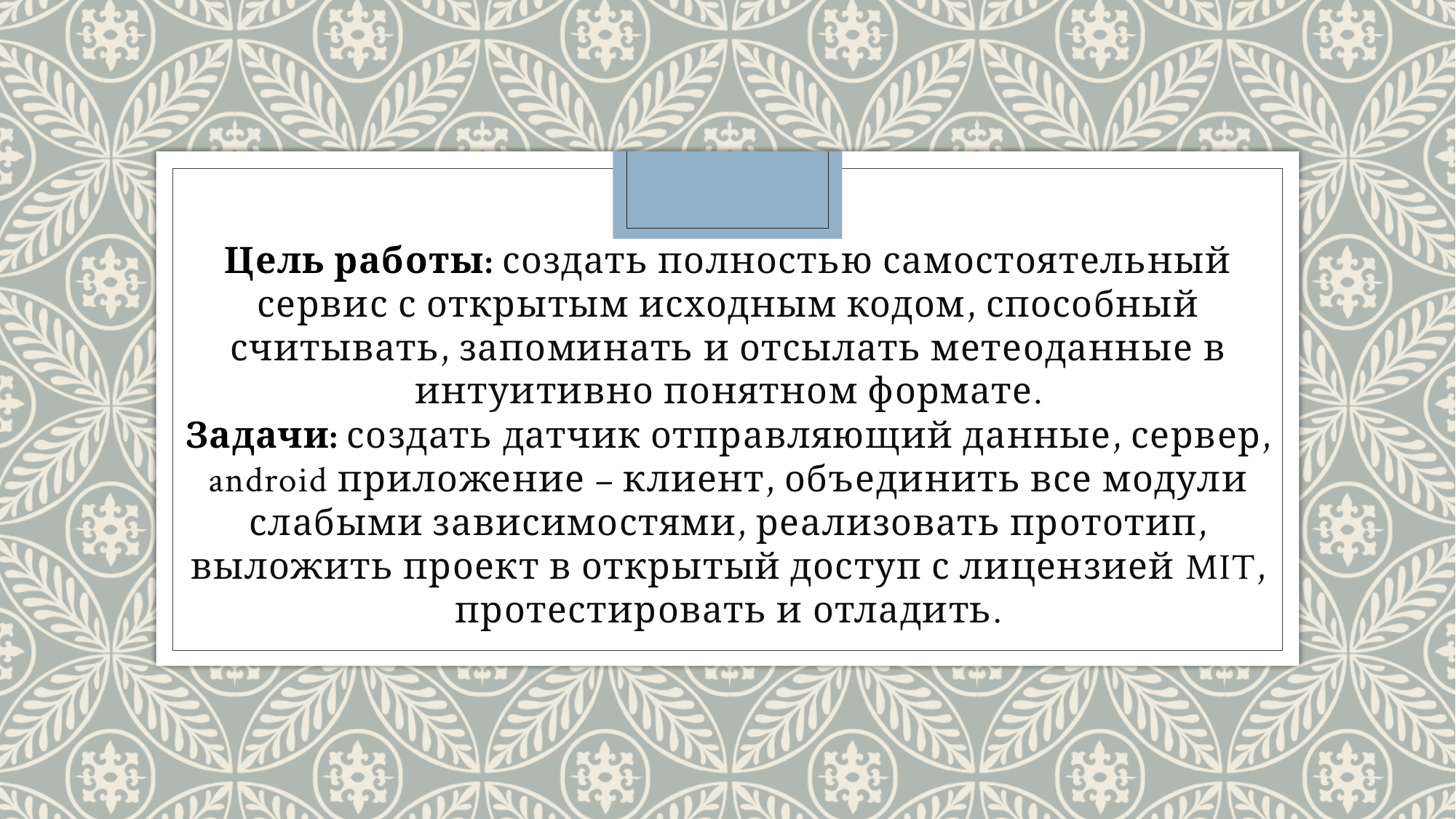

Цель работы: создать полностью самостоятельный сервис с открытым исходным кодом, способный считывать, запоминать и отсылать метеоданные в интуитивно понятном формате.
Задачи: создать датчик отправляющий данные, сервер, android приложение – клиент, объединить все модули слабыми зависимостями, реализовать прототип, выложить проект в открытый доступ с лицензией MIT, протестировать и отладить.